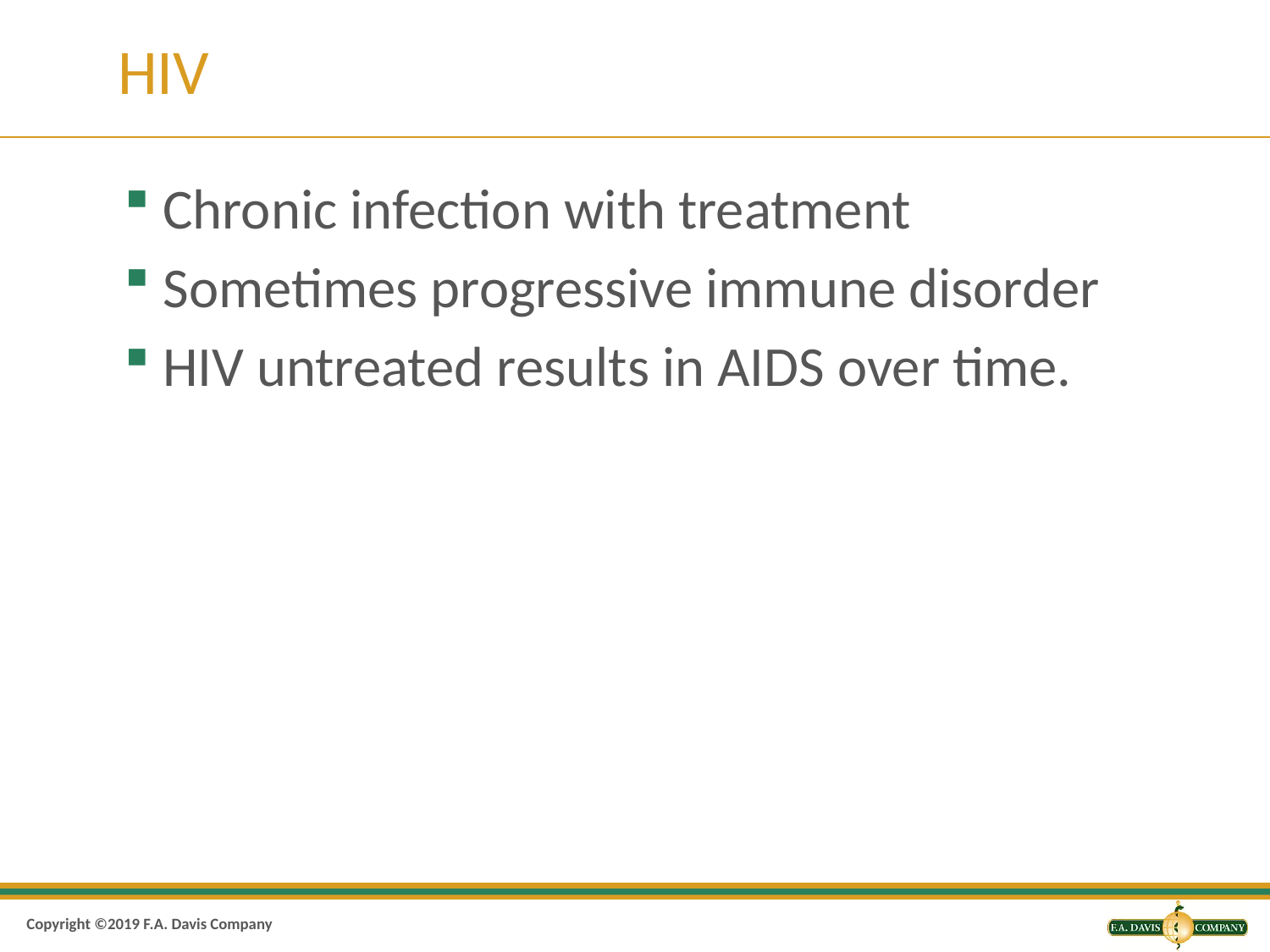

# HIV
Chronic infection with treatment
Sometimes progressive immune disorder
HIV untreated results in AIDS over time.